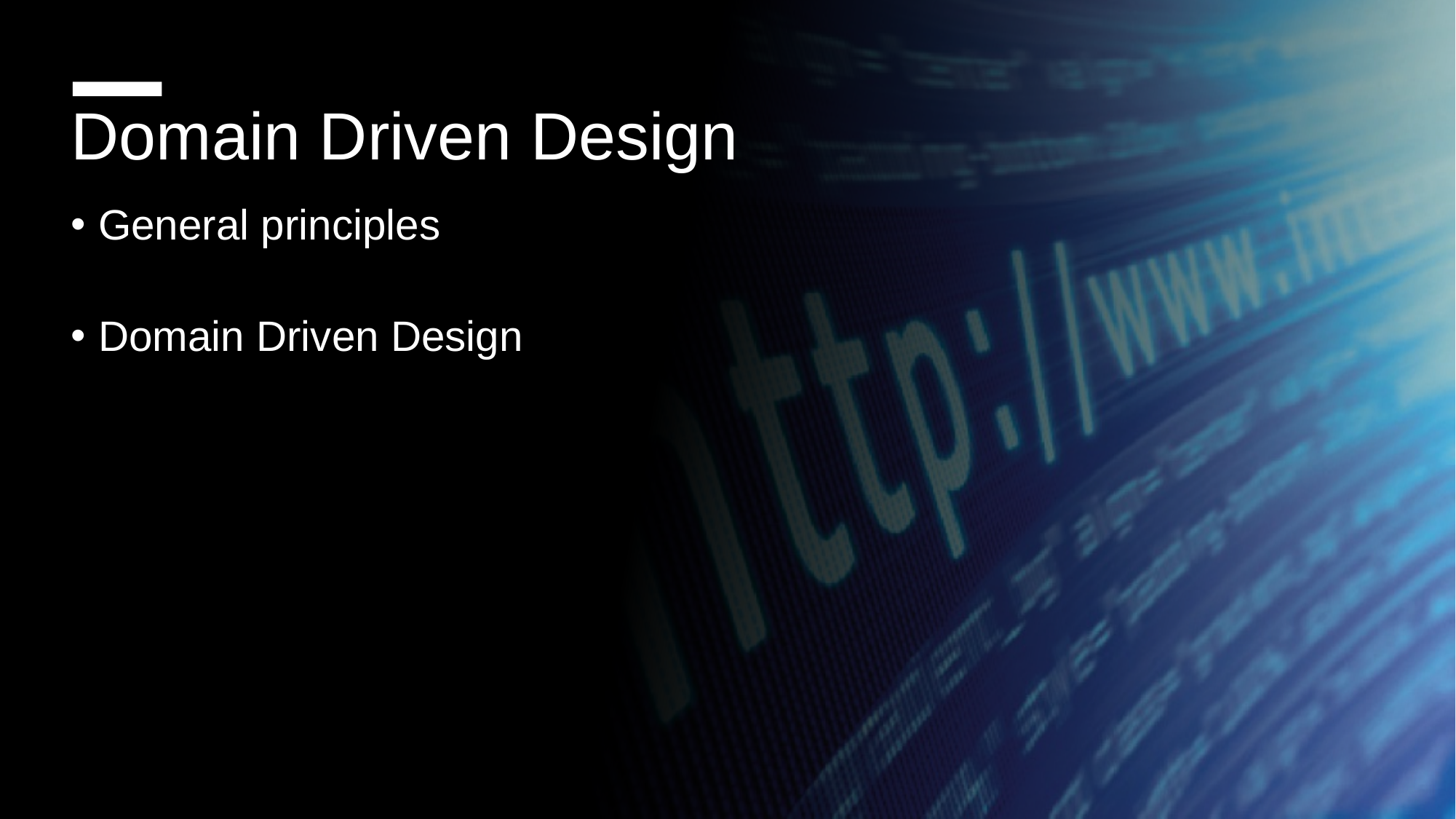

Domain Driven Design
General principles
Domain Driven Design